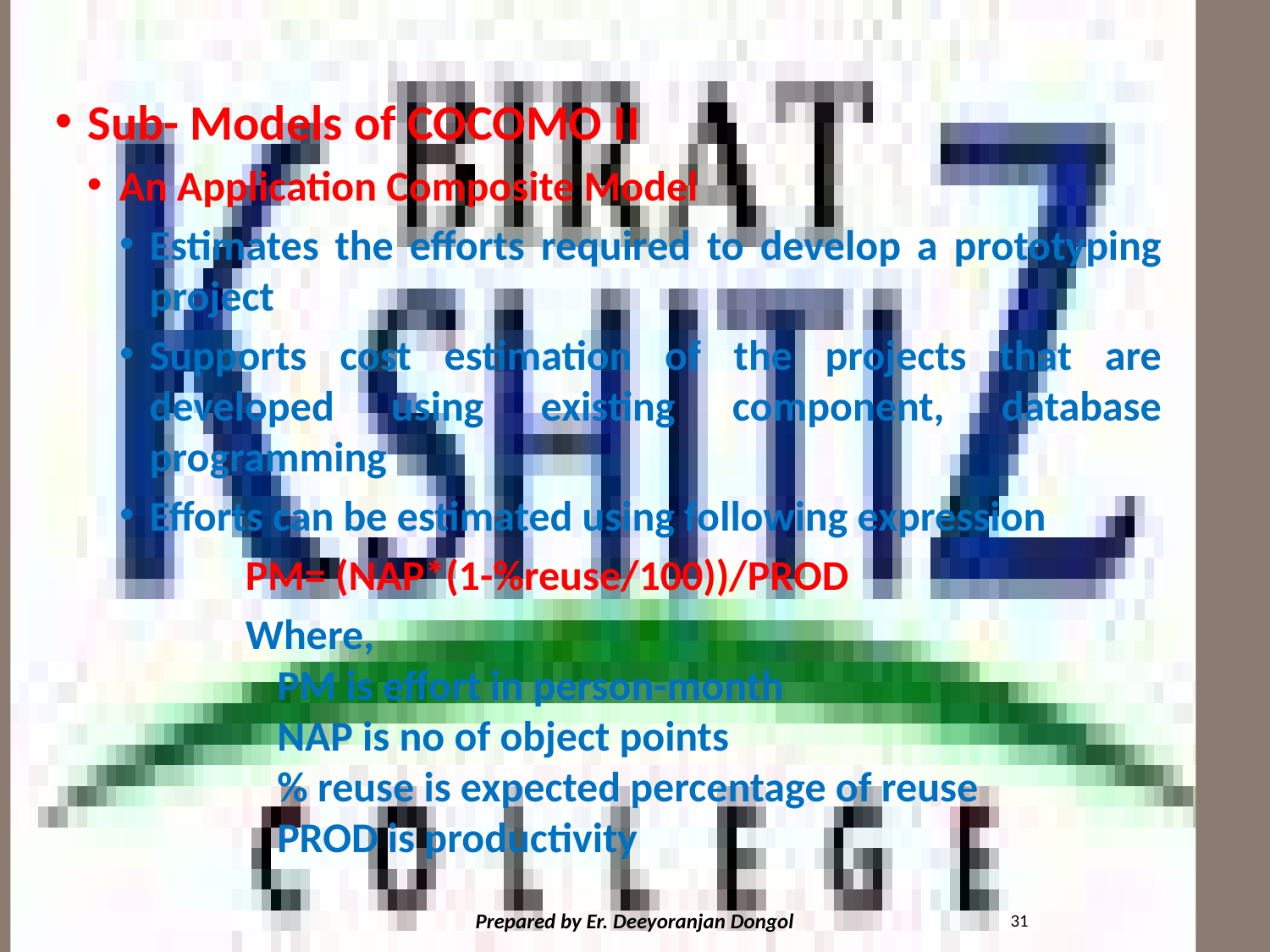

#
Sub- Models of COCOMO II
An Application Composite Model
Estimates the efforts required to develop a prototyping project
Supports cost estimation of the projects that are developed using existing component, database programming
Efforts can be estimated using following expression
PM= (NAP*(1-%reuse/100))/PROD
Where,
PM is effort in person-month
NAP is no of object points
% reuse is expected percentage of reuse
PROD is productivity

31
Prepared by Er. Deeyoranjan Dongol